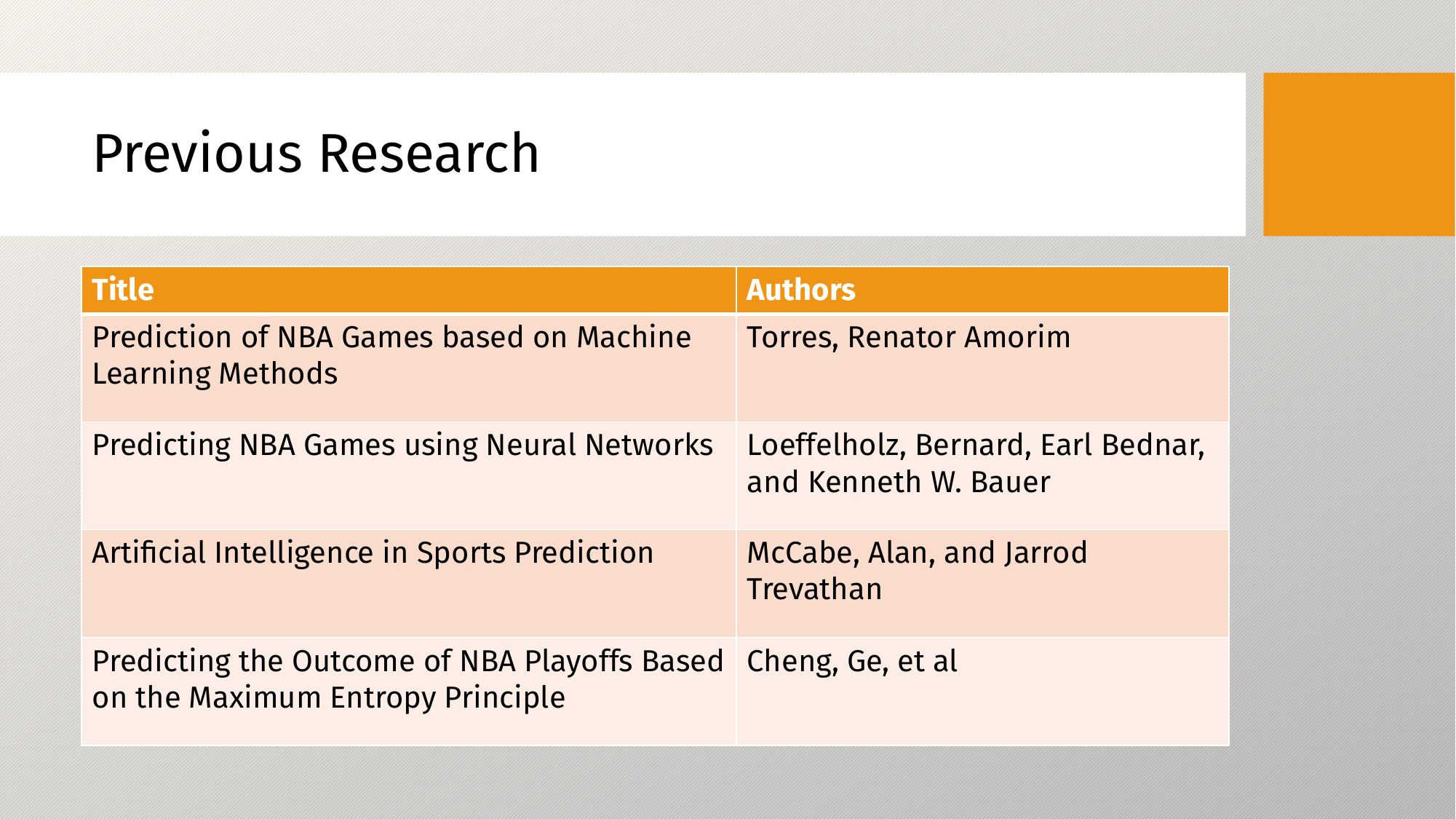

# Previous Research
| Title | Authors |
| --- | --- |
| Prediction of NBA Games based on Machine Learning Methods | Torres, Renator Amorim |
| Predicting NBA Games using Neural Networks | Loeffelholz, Bernard, Earl Bednar, and Kenneth W. Bauer |
| Artificial Intelligence in Sports Prediction | McCabe, Alan, and Jarrod Trevathan |
| Predicting the Outcome of NBA Playoffs Based on the Maximum Entropy Principle | Cheng, Ge, et al |